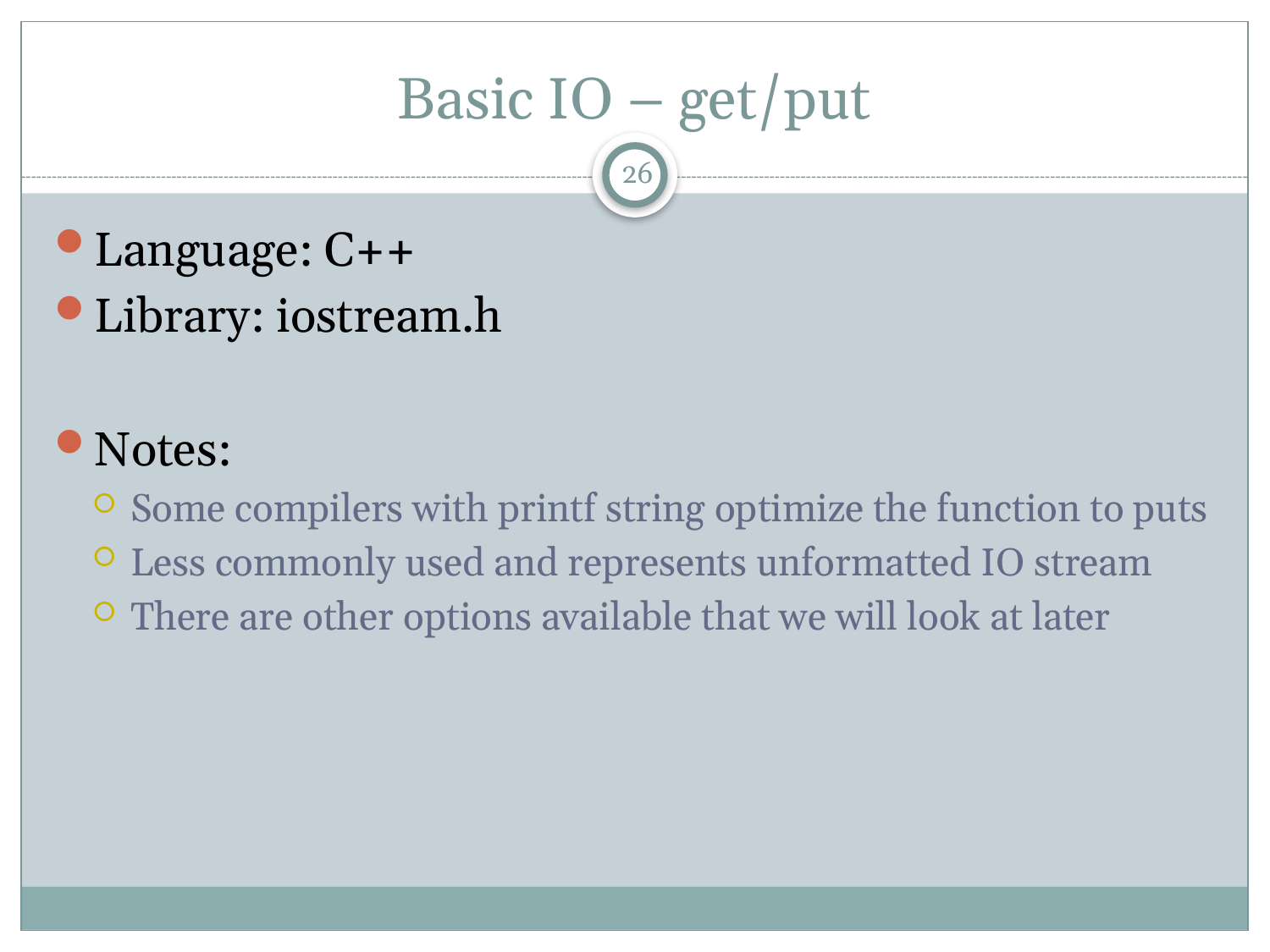

# Basic IO – get/put
26
Language: C++
Library: iostream.h

Notes:
Some compilers with printf string optimize the function to puts
Less commonly used and represents unformatted IO stream
There are other options available that we will look at later